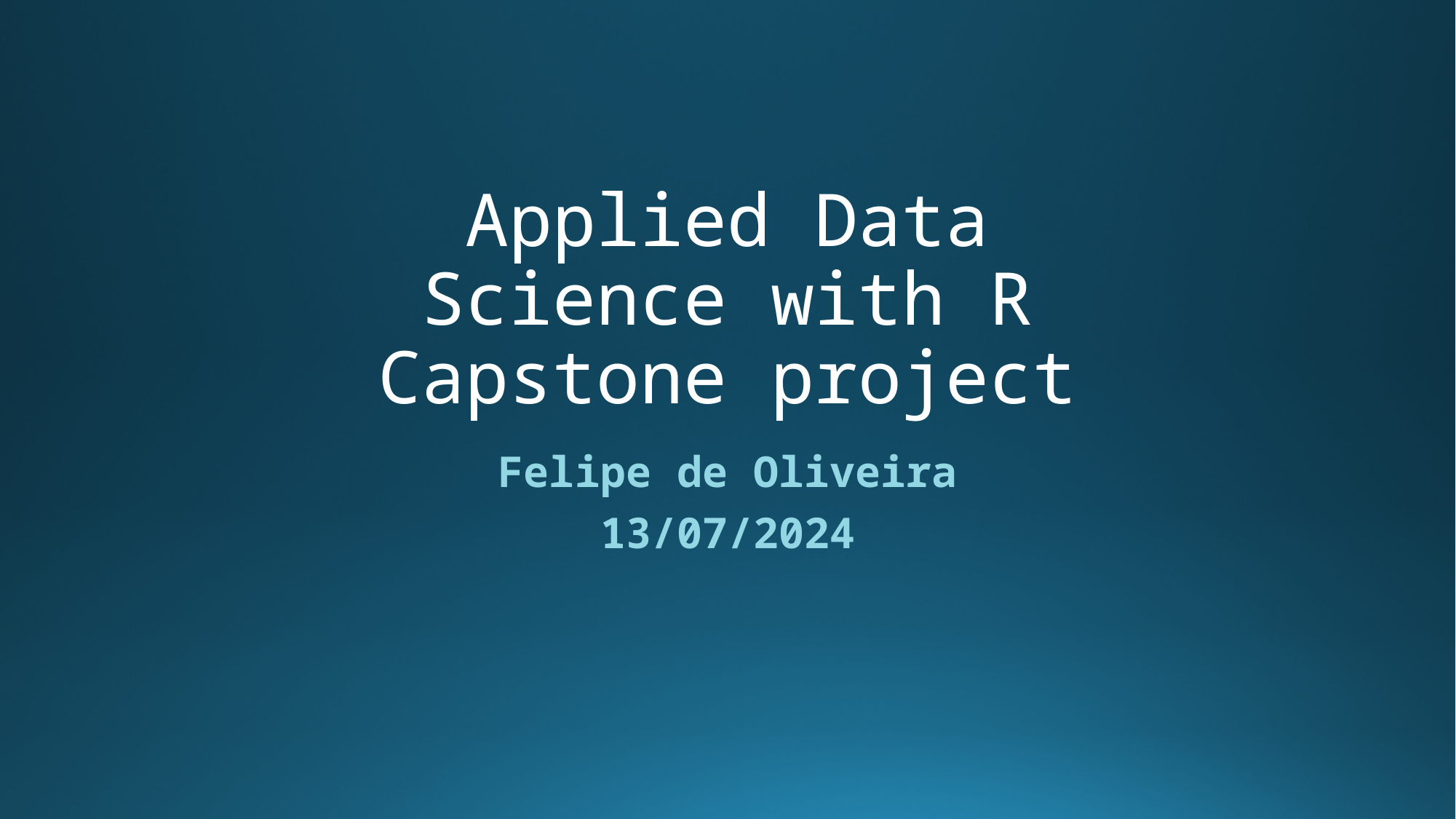

# Applied Data Science with R Capstone project
Felipe de Oliveira
13/07/2024